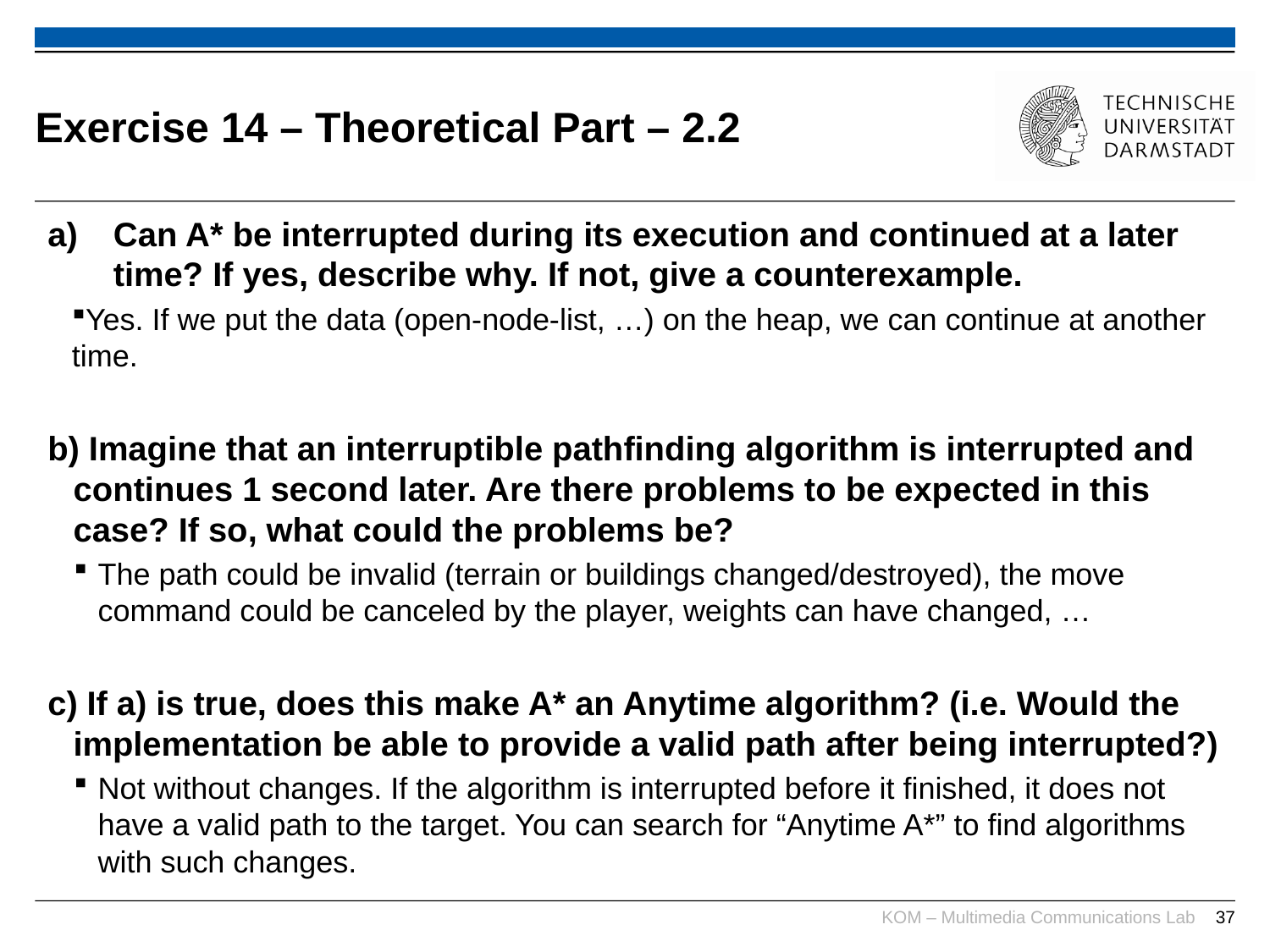

# Exercise 14 – Theoretical Part – 2.2
Can A* be interrupted during its execution and continued at a later time? If yes, describe why. If not, give a counterexample.
Yes. If we put the data (open-node-list, …) on the heap, we can continue at another time.

b) Imagine that an interruptible pathfinding algorithm is interrupted and continues 1 second later. Are there problems to be expected in this case? If so, what could the problems be?
The path could be invalid (terrain or buildings changed/destroyed), the move command could be canceled by the player, weights can have changed, …

c) If a) is true, does this make A* an Anytime algorithm? (i.e. Would the implementation be able to provide a valid path after being interrupted?)
Not without changes. If the algorithm is interrupted before it finished, it does not have a valid path to the target. You can search for “Anytime A*” to find algorithms with such changes.